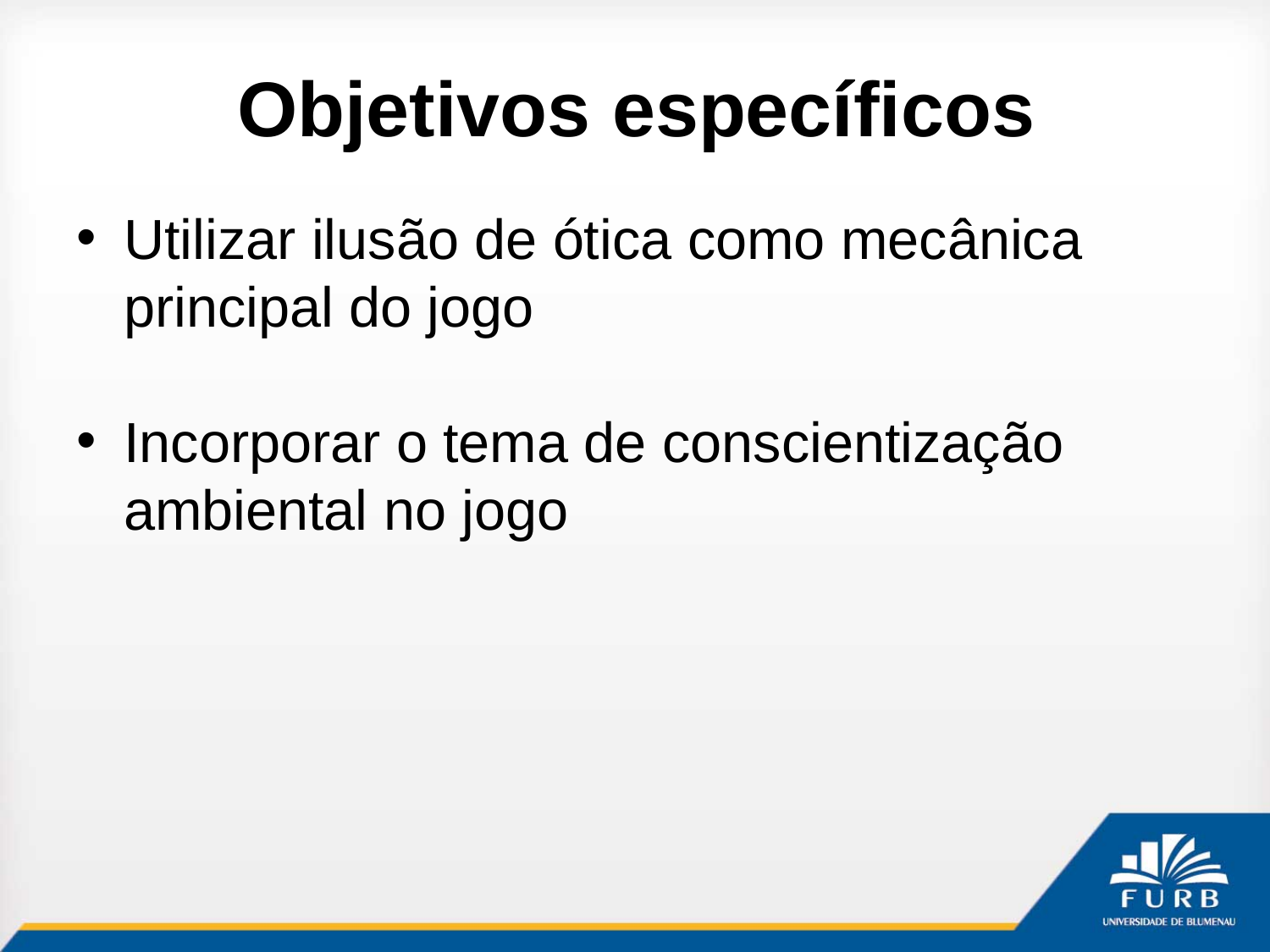

# Objetivos específicos
Utilizar ilusão de ótica como mecânica principal do jogo

Incorporar o tema de conscientização ambiental no jogo